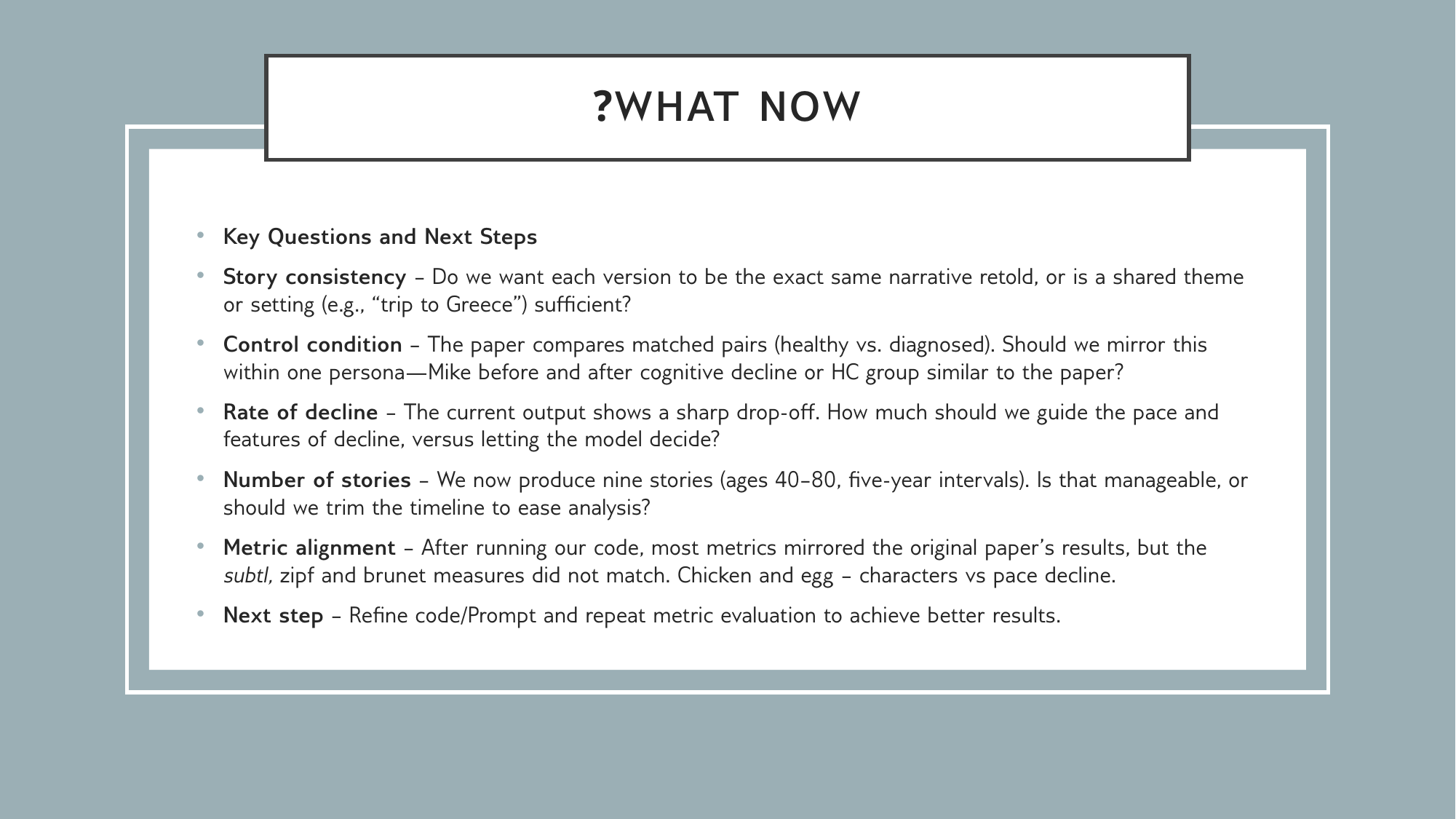

# What now?

Key Questions and Next Steps
Story consistency – Do we want each version to be the exact same narrative retold, or is a shared theme or setting (e.g., “trip to Greece”) sufficient?
Control condition – The paper compares matched pairs (healthy vs. diagnosed). Should we mirror this within one persona—Mike before and after cognitive decline or HC group similar to the paper?
Rate of decline – The current output shows a sharp drop-off. How much should we guide the pace and features of decline, versus letting the model decide?
Number of stories – We now produce nine stories (ages 40–80, five-year intervals). Is that manageable, or should we trim the timeline to ease analysis?
Metric alignment – After running our code, most metrics mirrored the original paper’s results, but the subtl, zipf and brunet measures did not match. Chicken and egg – characters vs pace decline.
Next step – Refine code/Prompt and repeat metric evaluation to achieve better results.